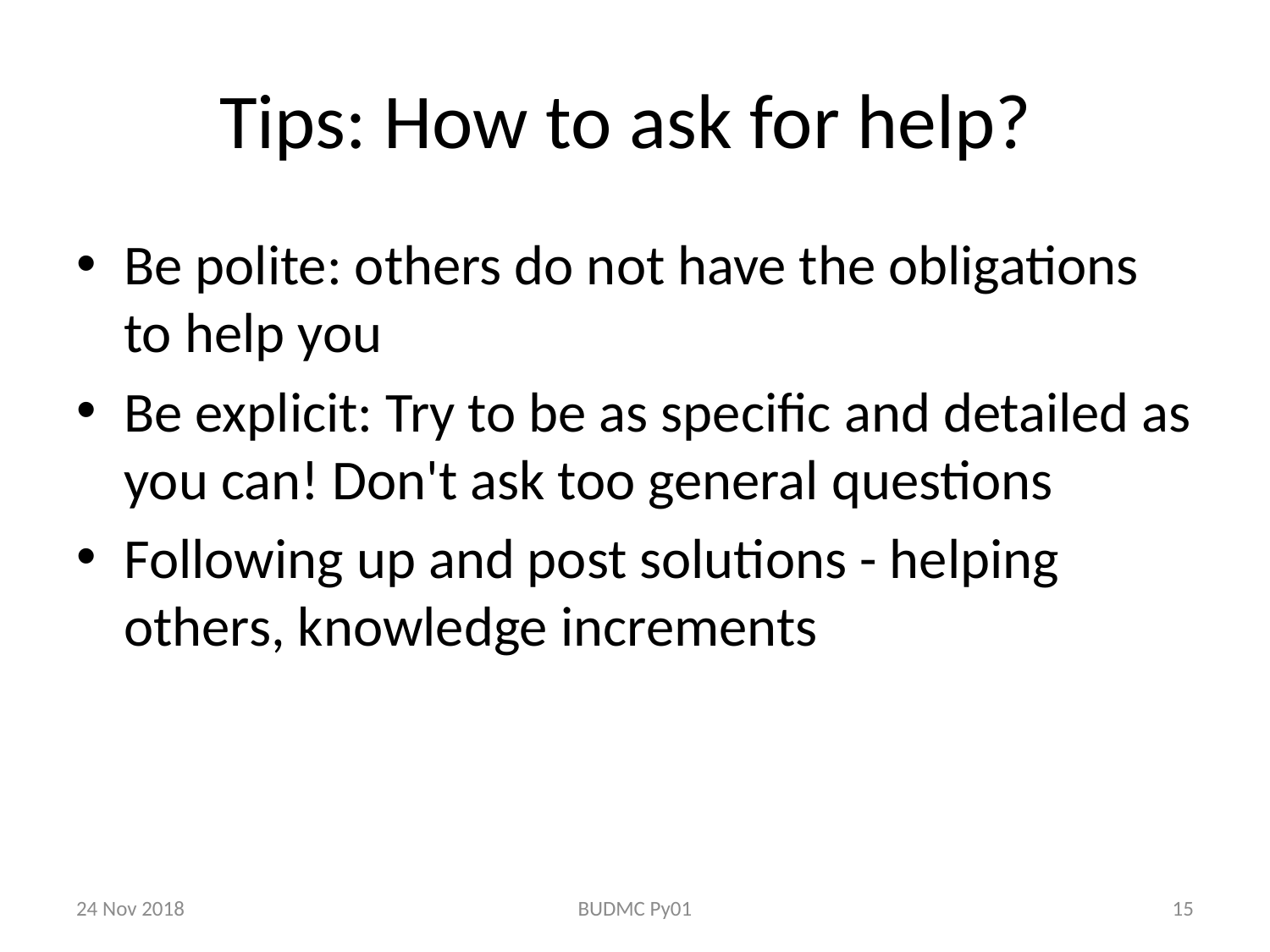

# Tips: How to ask for help?
Be polite: others do not have the obligations to help you
Be explicit: Try to be as specific and detailed as you can! Don't ask too general questions
Following up and post solutions - helping others, knowledge increments

24 Nov 2018
BUDMC Py01
15